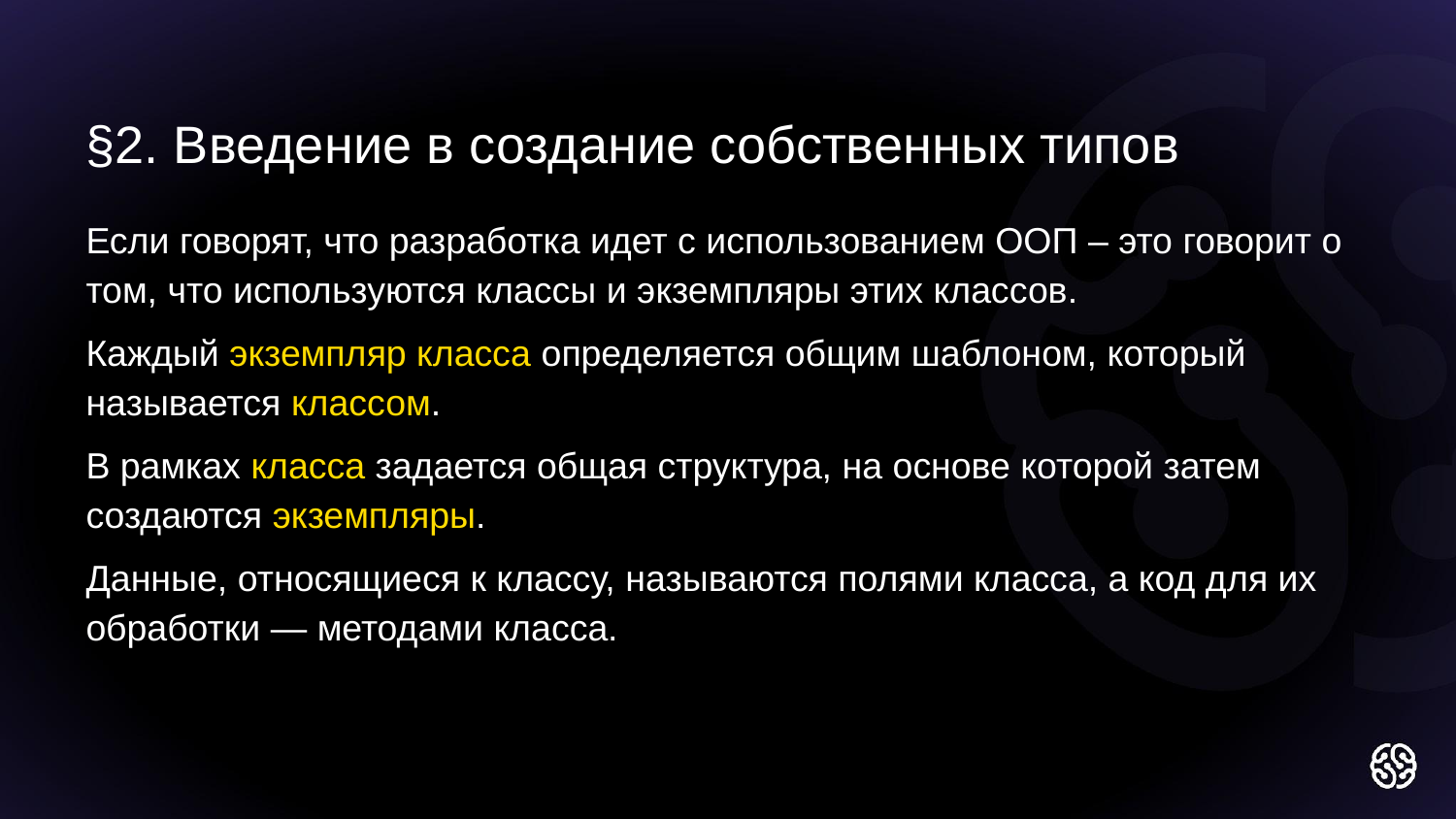

§2. Введение в создание собственных типов
Если говорят, что разработка идет с использованием ООП – это говорит о том, что используются классы и экземпляры этих классов.
Каждый экземпляр класса определяется общим шаблоном, который называется классом.
В рамках класса задается общая структура, на основе которой затем создаются экземпляры.
Данные, относящиеся к классу, называются полями класса, а код для их обработки — методами класса.